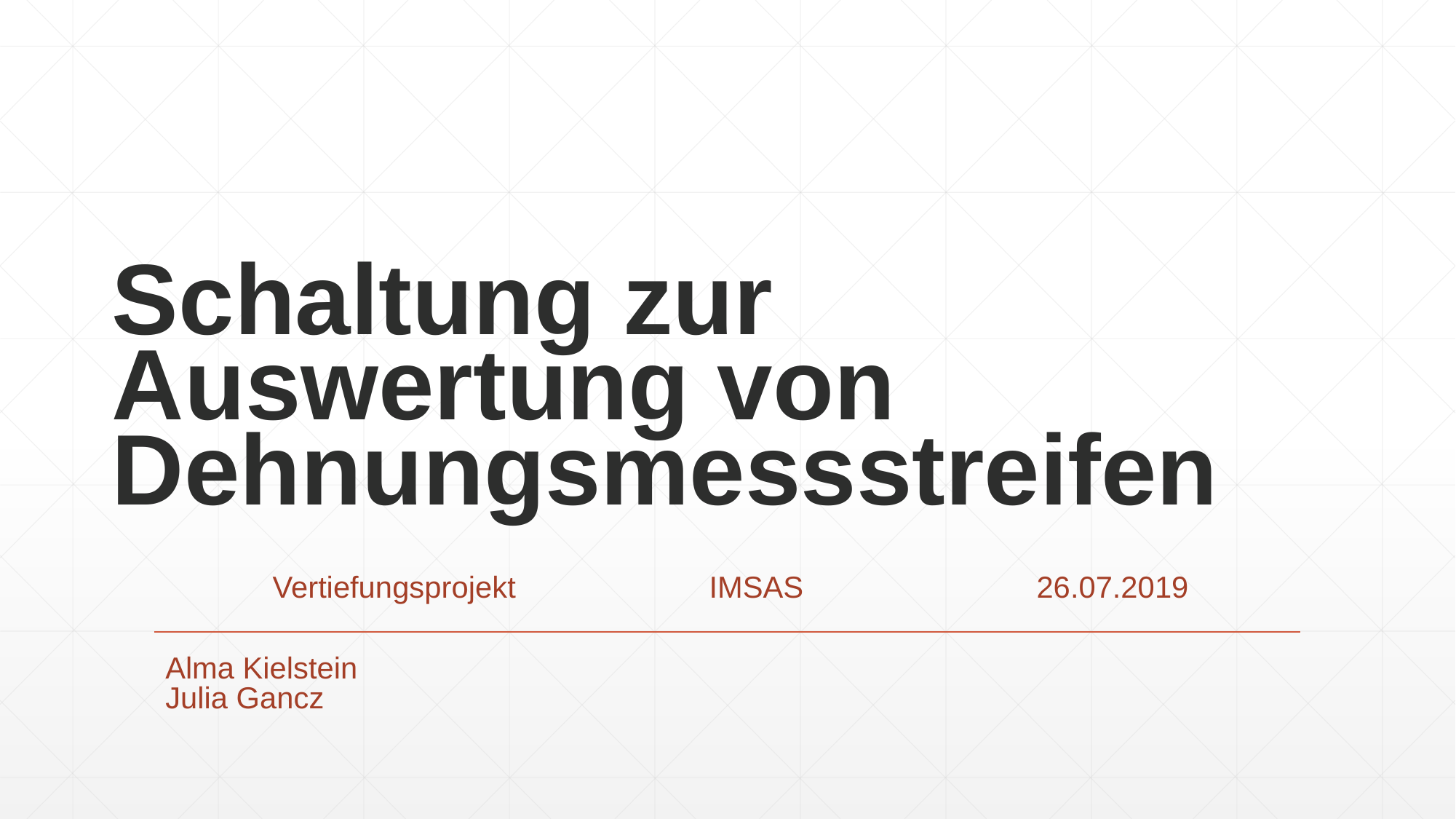

# Schaltung zur Auswertung von Dehnungsmessstreifen
Vertiefungsprojekt		IMSAS			26.07.2019
Alma Kielstein
Julia Gancz